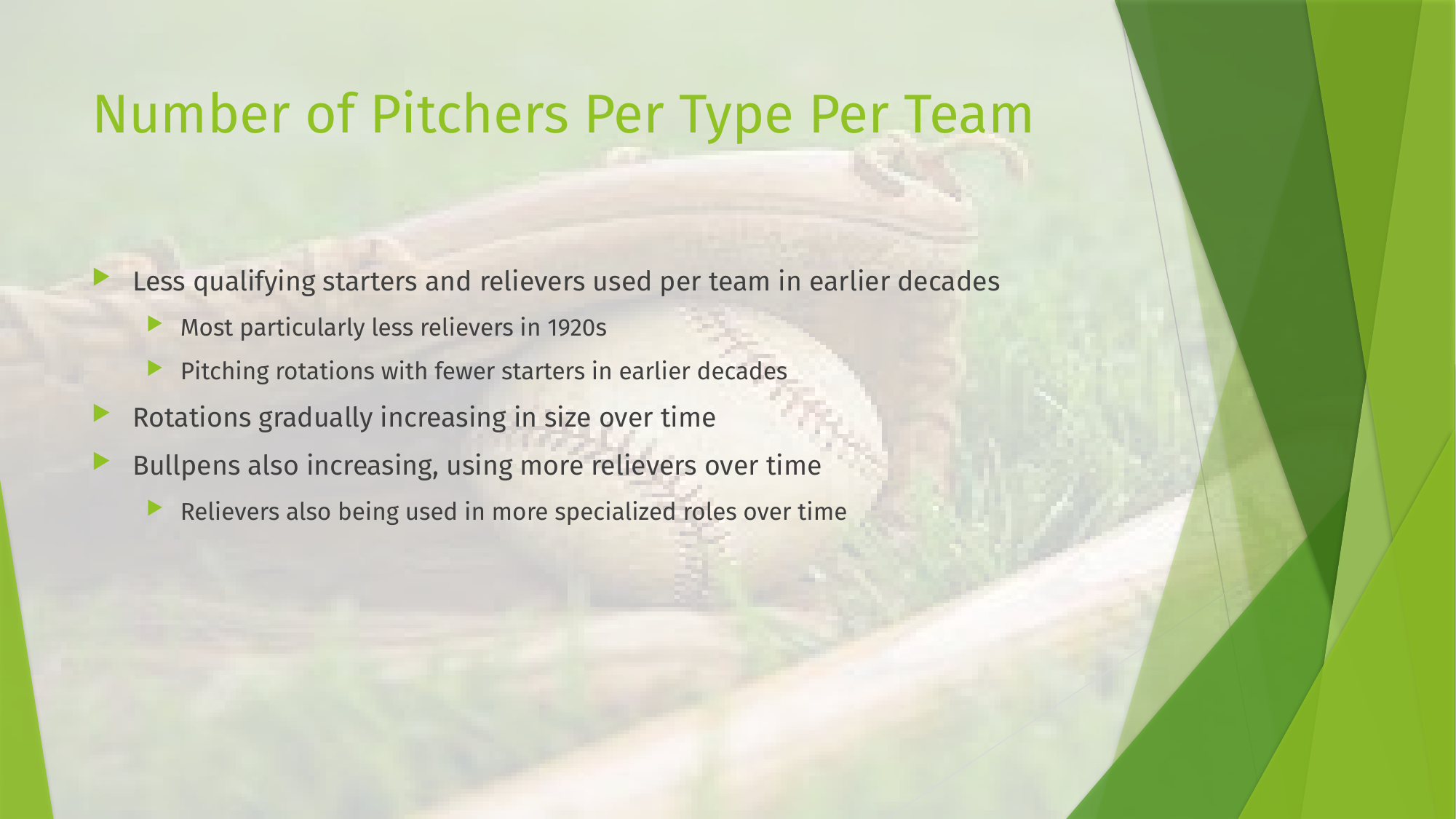

# Number of Pitchers Per Type Per Team
Less qualifying starters and relievers used per team in earlier decades
Most particularly less relievers in 1920s
Pitching rotations with fewer starters in earlier decades
Rotations gradually increasing in size over time
Bullpens also increasing, using more relievers over time
Relievers also being used in more specialized roles over time